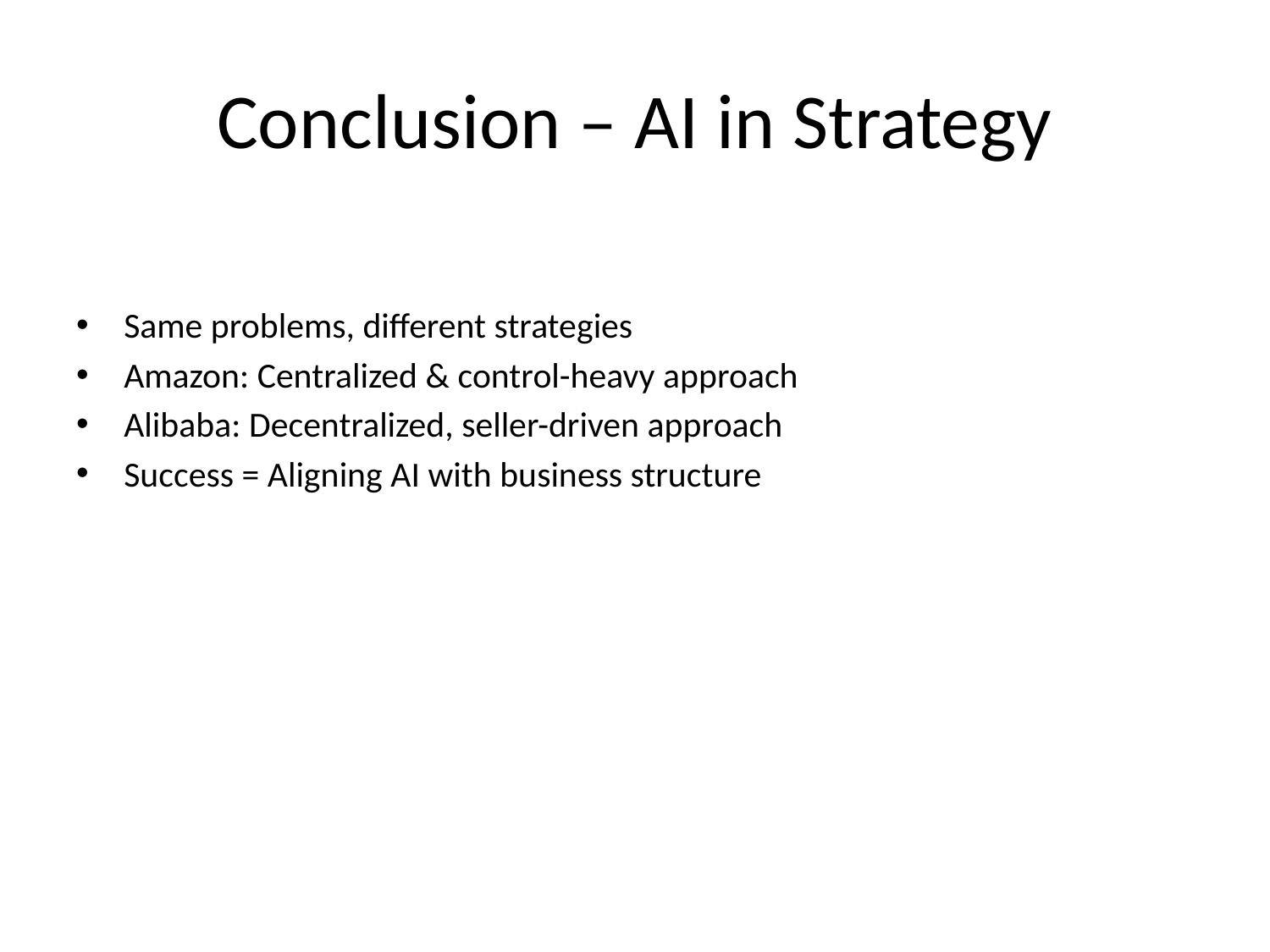

# Conclusion – AI in Strategy

Same problems, different strategies
Amazon: Centralized & control-heavy approach
Alibaba: Decentralized, seller-driven approach
Success = Aligning AI with business structure